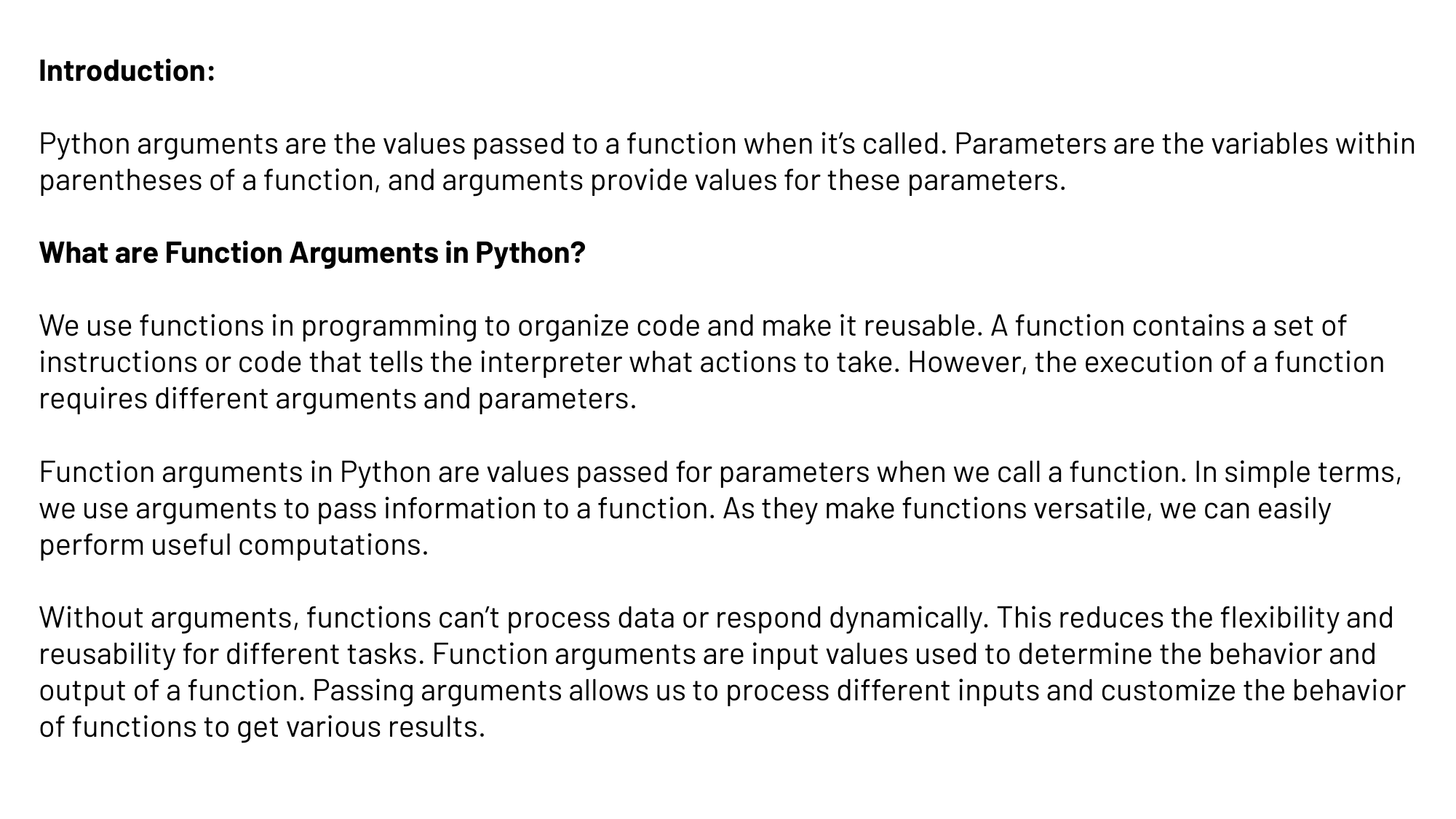

Introduction:

Python arguments are the values passed to a function when it’s called. Parameters are the variables within parentheses of a function, and arguments provide values for these parameters.

What are Function Arguments in Python?

We use functions in programming to organize code and make it reusable. A function contains a set of instructions or code that tells the interpreter what actions to take. However, the execution of a function requires different arguments and parameters.

Function arguments in Python are values passed for parameters when we call a function. In simple terms, we use arguments to pass information to a function. As they make functions versatile, we can easily perform useful computations.

Without arguments, functions can’t process data or respond dynamically. This reduces the flexibility and reusability for different tasks. Function arguments are input values used to determine the behavior and output of a function. Passing arguments allows us to process different inputs and customize the behavior of functions to get various results.